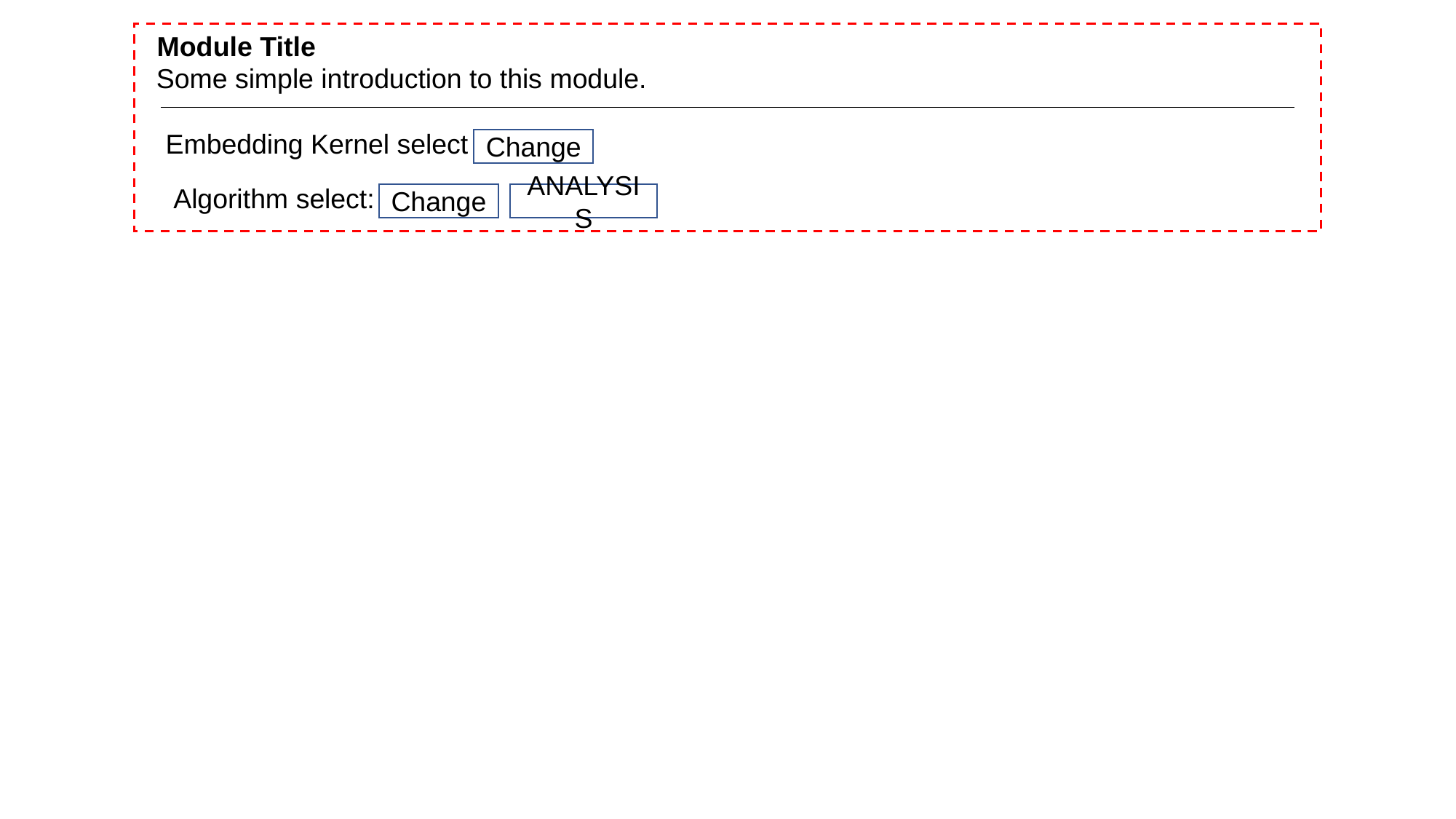

Module Title
Some simple introduction to this module.
Embedding Kernel select
Change
Algorithm select:
Change
ANALYSIS